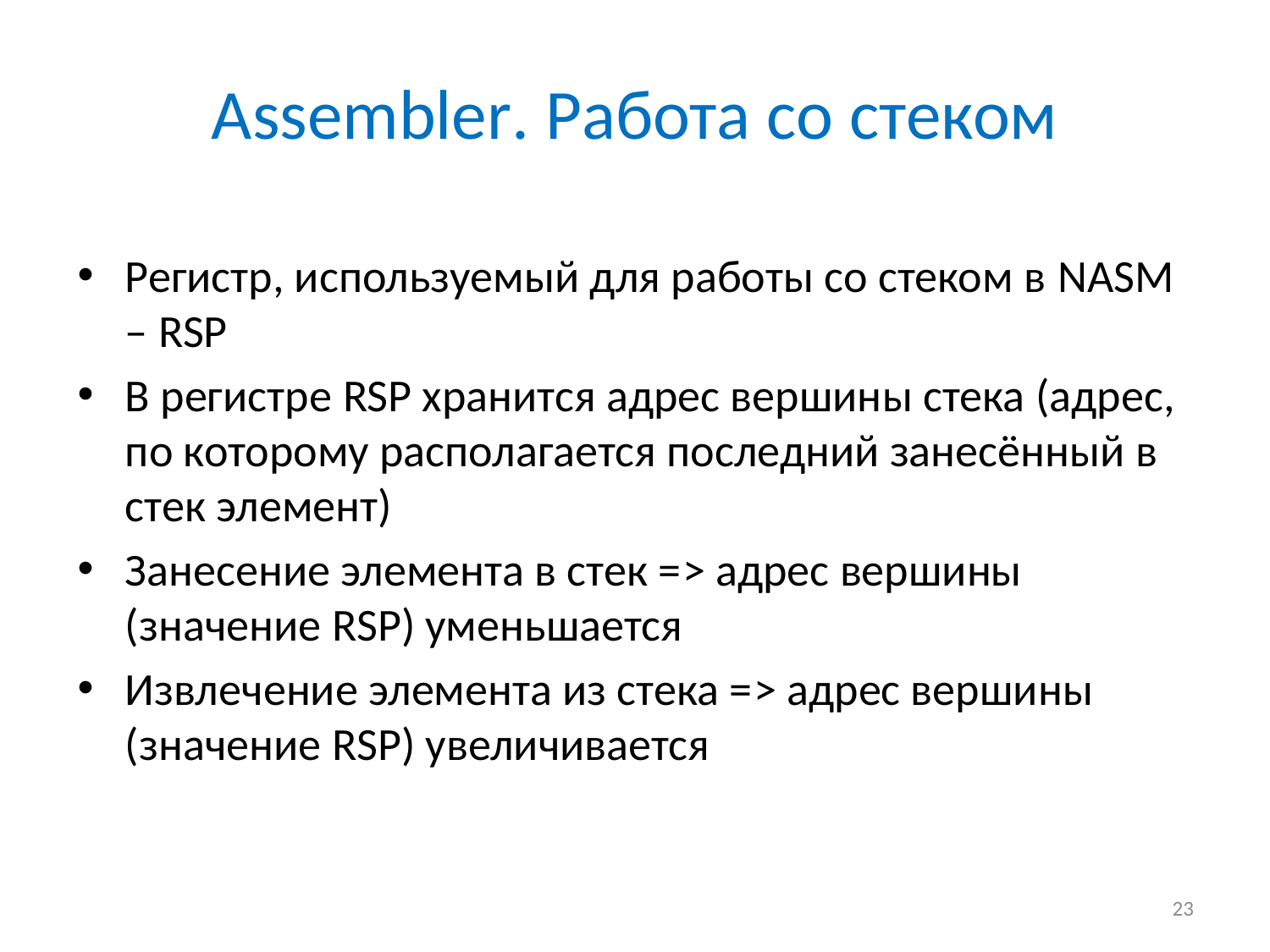

# Assembler. Работа со стеком

Регистр, используемый для работы со стеком в NASM – RSP
В регистре RSP хранится адрес вершины стека (адрес, по которому располагается последний занесённый в стек элемент)
Занесение элемента в стек => адрес вершины (значение RSP) уменьшается
Извлечение элемента из стека => адрес вершины (значение RSP) увеличивается

23